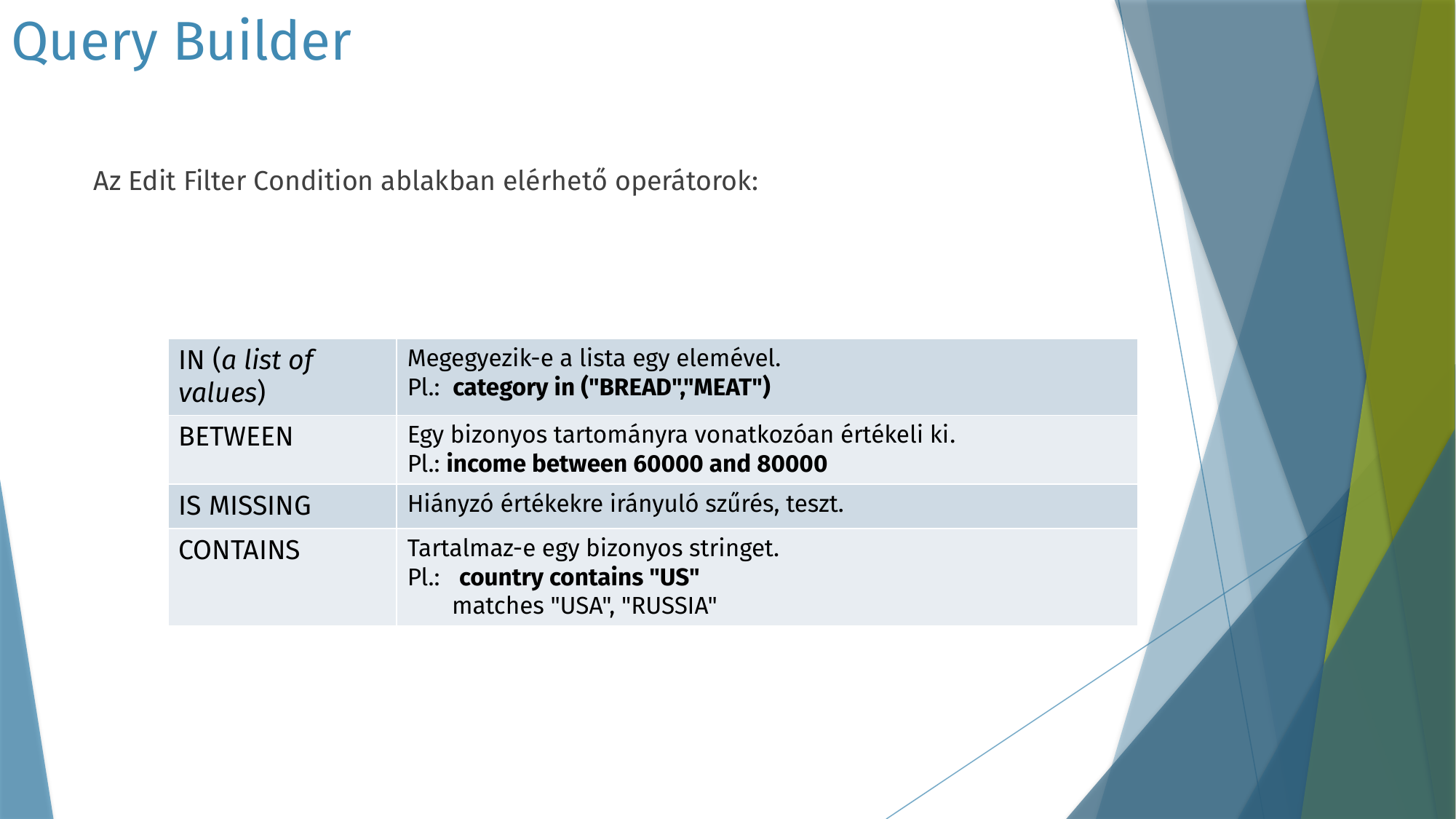

# Query Builder
Az Edit Filter Condition ablakban elérhető operátorok:
| IN (a list of values) | Megegyezik-e a lista egy elemével. Pl.: category in ("BREAD","MEAT") |
| --- | --- |
| BETWEEN | Egy bizonyos tartományra vonatkozóan értékeli ki. Pl.: income between 60000 and 80000 |
| IS MISSING | Hiányzó értékekre irányuló szűrés, teszt. |
| CONTAINS | Tartalmaz-e egy bizonyos stringet. Pl.: country contains "US" matches "USA", "RUSSIA" |